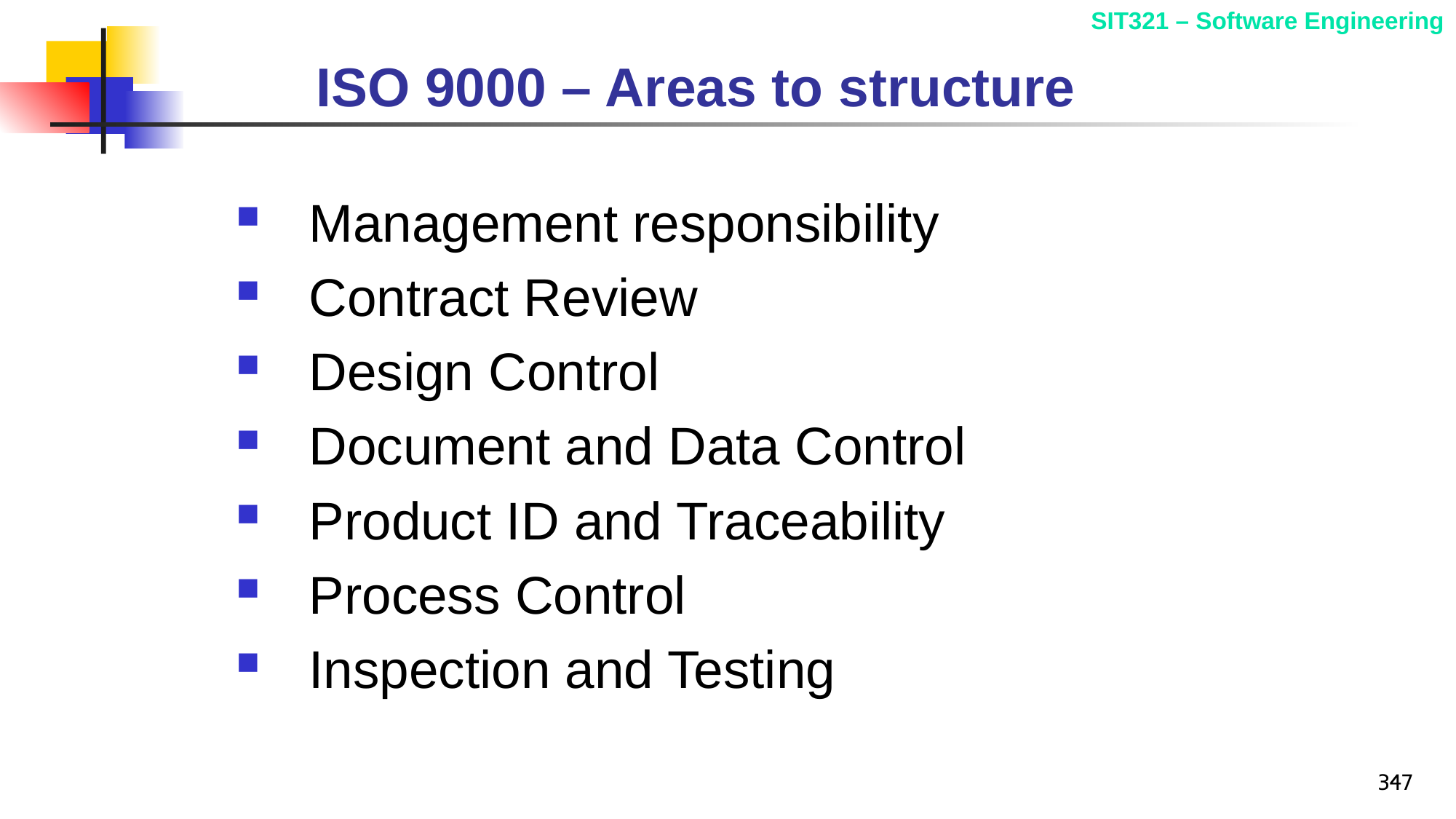

# ISO 9000 – Areas to structure
Management responsibility
Contract Review
Design Control
Document and Data Control
Product ID and Traceability
Process Control
Inspection and Testing

347